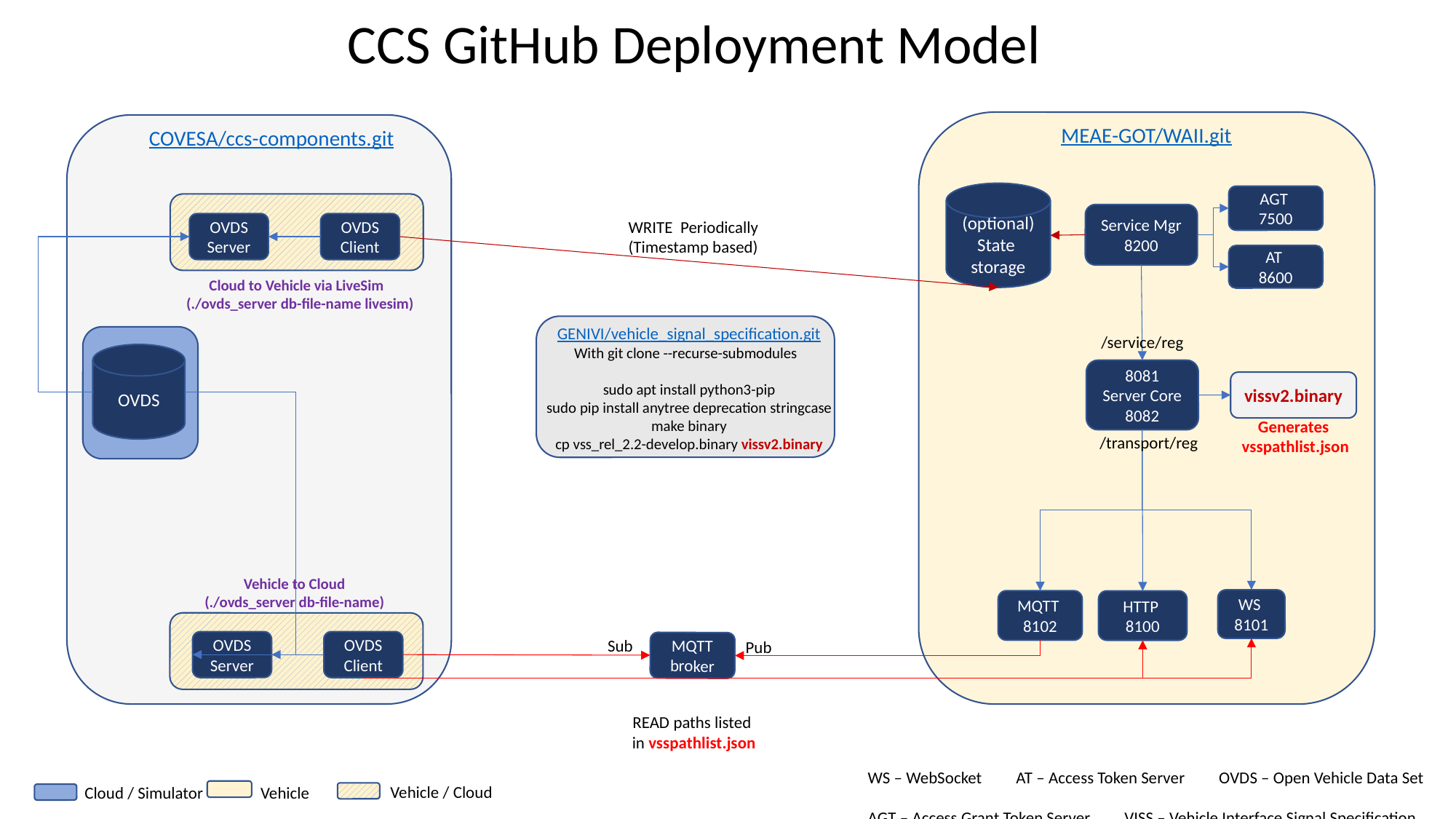

# CCS GitHub Deployment Model

MEAE-GOT/WAII.git
COVESA/ccs-components.git
(optional)
State
storage
AGT
7500

Service Mgr
8200
WRITE  Periodically
(Timestamp based)
OVDS Server
OVDS Client
AT
8600
Cloud to Vehicle via LiveSim
(./ovds_server db-file-name livesim)

GENIVI/vehicle_signal_specification.git
With git clone --recurse-submodules

sudo apt install python3-pip
sudo pip install anytree deprecation stringcase
make binary
cp vss_rel_2.2-develop.binary vissv2.binary
/service/reg

OVDS
8081
Server Core
8082
vissv2.binary
Generates
vsspathlist.json
/transport/reg
Vehicle to Cloud
(./ovds_server db-file-name)
WS
8101
MQTT
8102
HTTP
8100

Sub
Pub
OVDS Server
OVDS Client
MQTT broker
READ paths listed
in vsspathlist.json
WS – WebSocket         AT – Access Token Server         OVDS – Open Vehicle Data Set
AGT – Access Grant Token Server         VISS – Vehicle Interface Signal Specification
Vehicle / Cloud
Vehicle
Cloud / Simulator